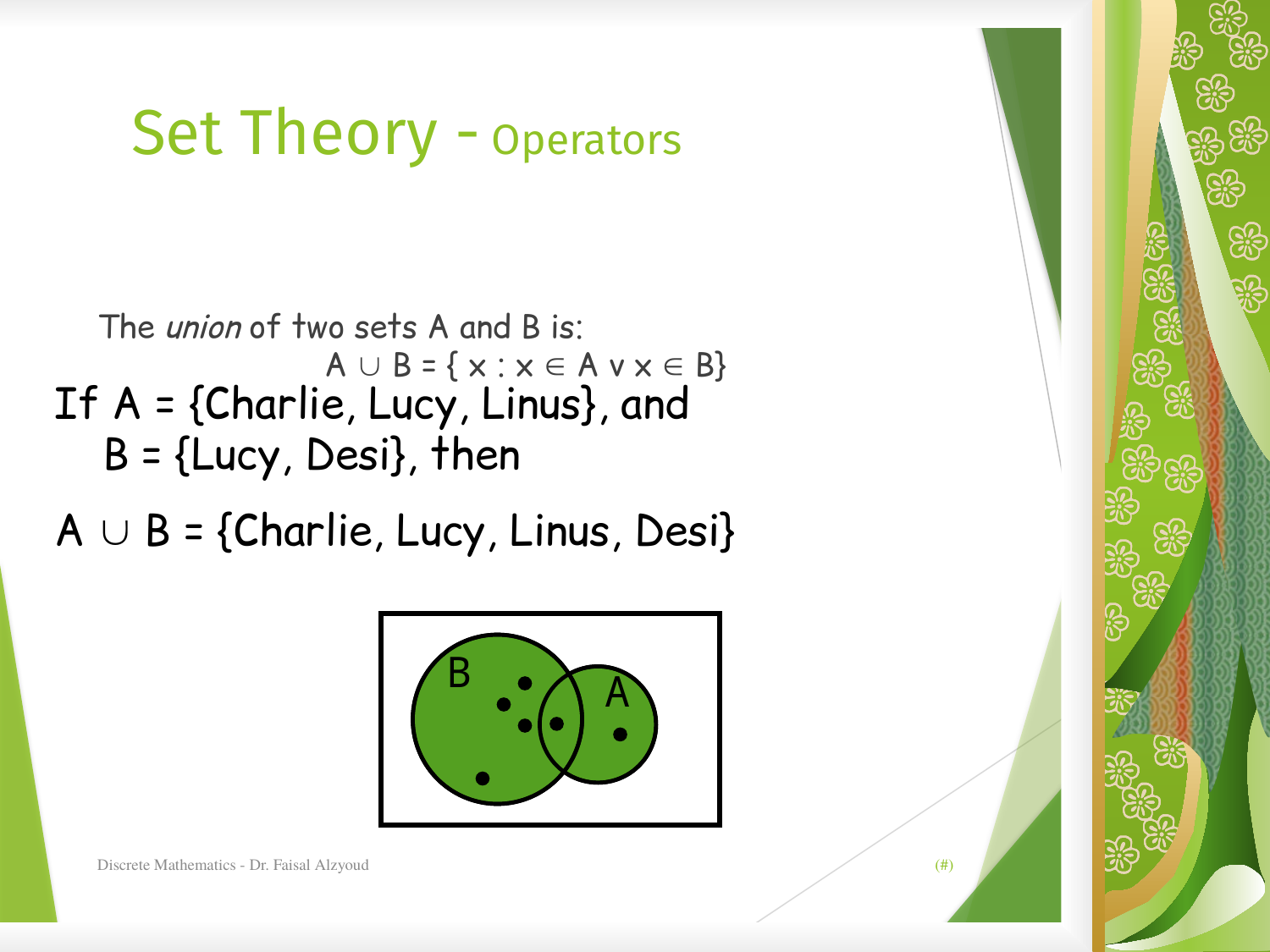

# Set Theory - Operators
The union of two sets A and B is:
A ∪ B = { x : x ∈ A v x ∈ B}
If A = {Charlie, Lucy, Linus}, and B = {Lucy, Desi}, then
A ∪ B = {Charlie, Lucy, Linus, Desi}

B
A

Discrete Mathematics - Dr. Faisal Alzyoud
(#)